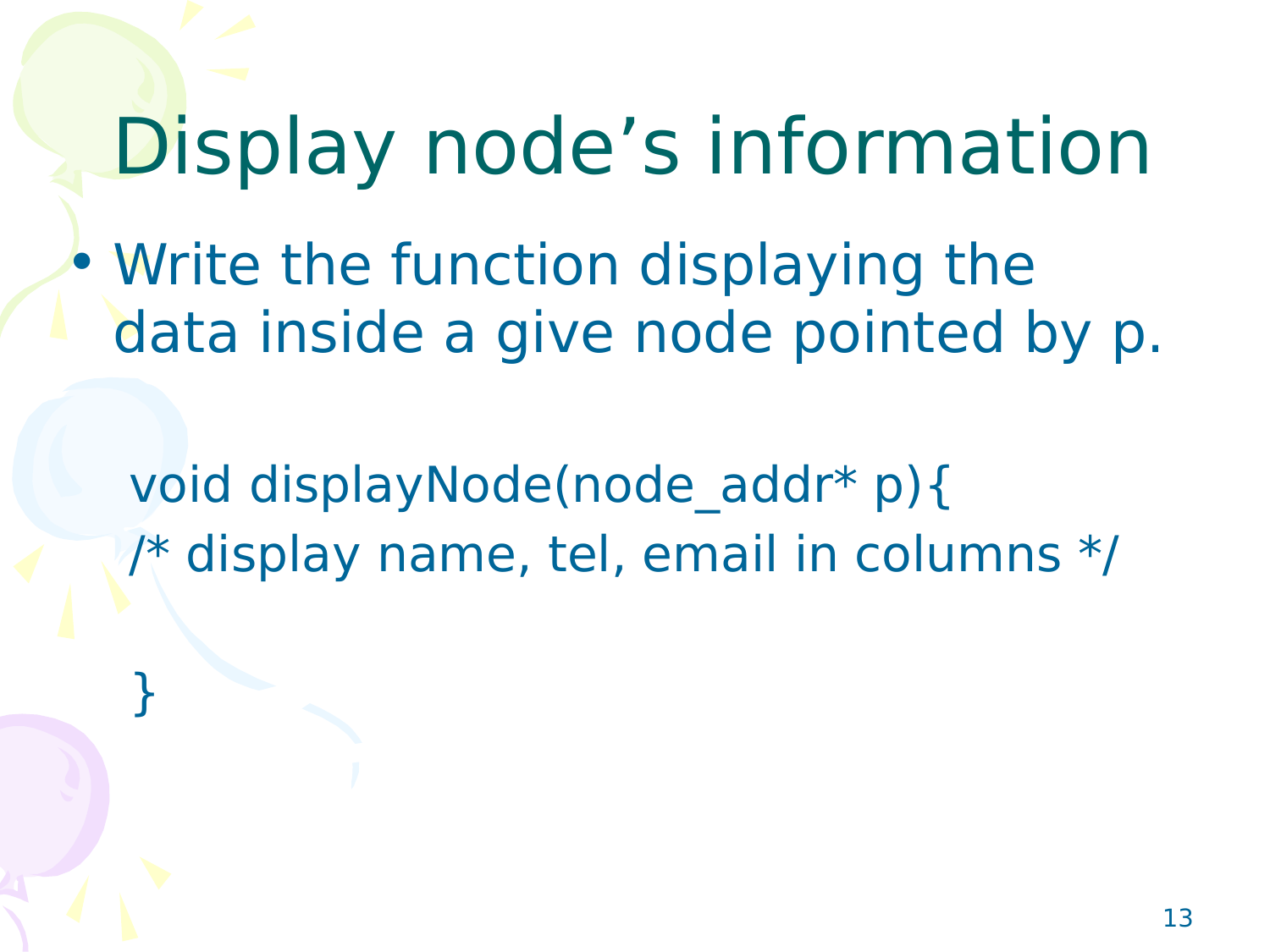

# Display node’s information
Write the function displaying the data inside a give node pointed by p.

void displayNode(node_addr* p){
/* display name, tel, email in columns */

}
13